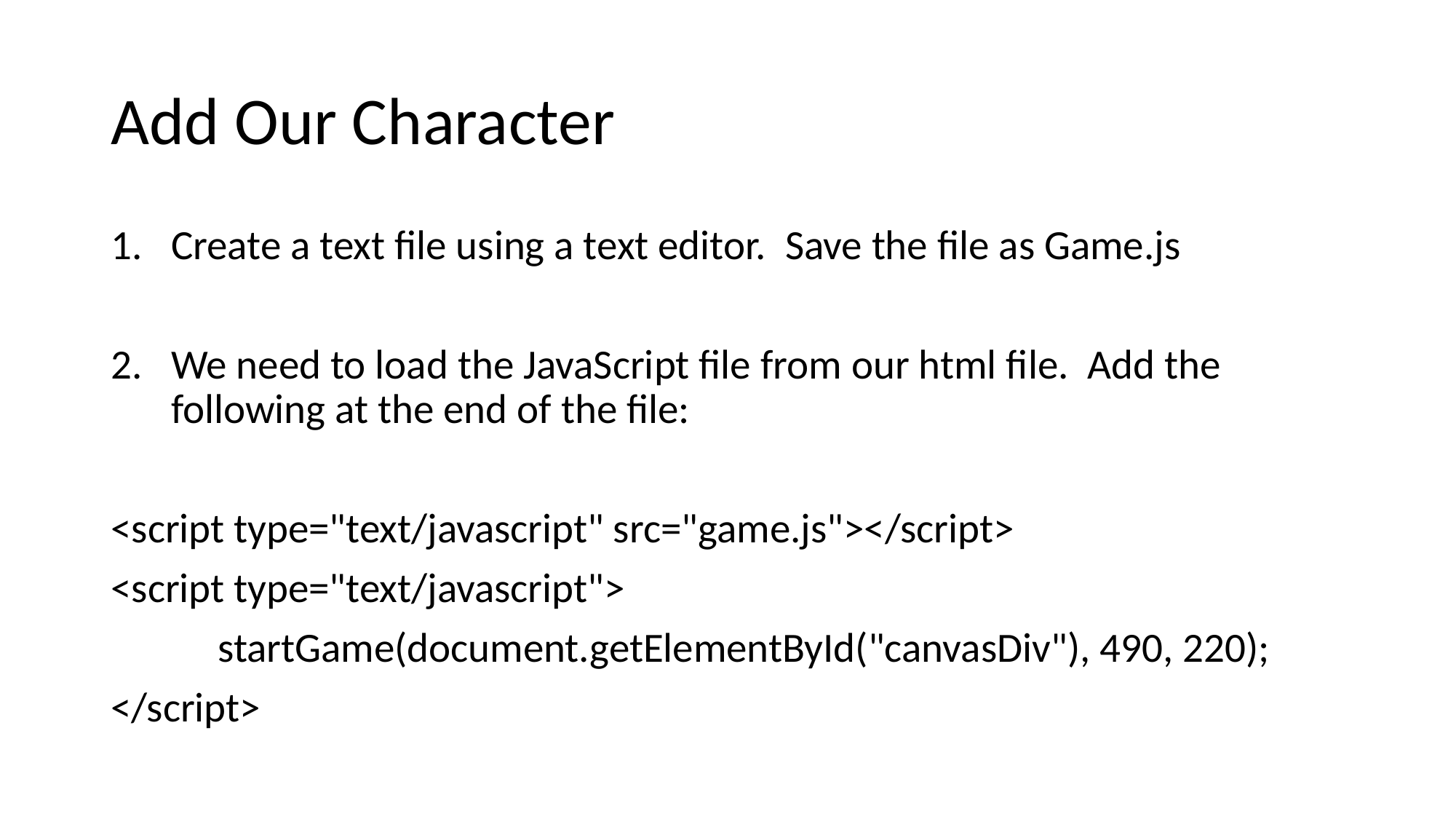

# Add Our Character
Create a text file using a text editor.  Save the file as Game.js

We need to load the JavaScript file from our html file.  Add the following at the end of the file:

<script type="text/javascript" src="game.js"></script>
<script type="text/javascript">
	startGame(document.getElementById("canvasDiv"), 490, 220);
</script>